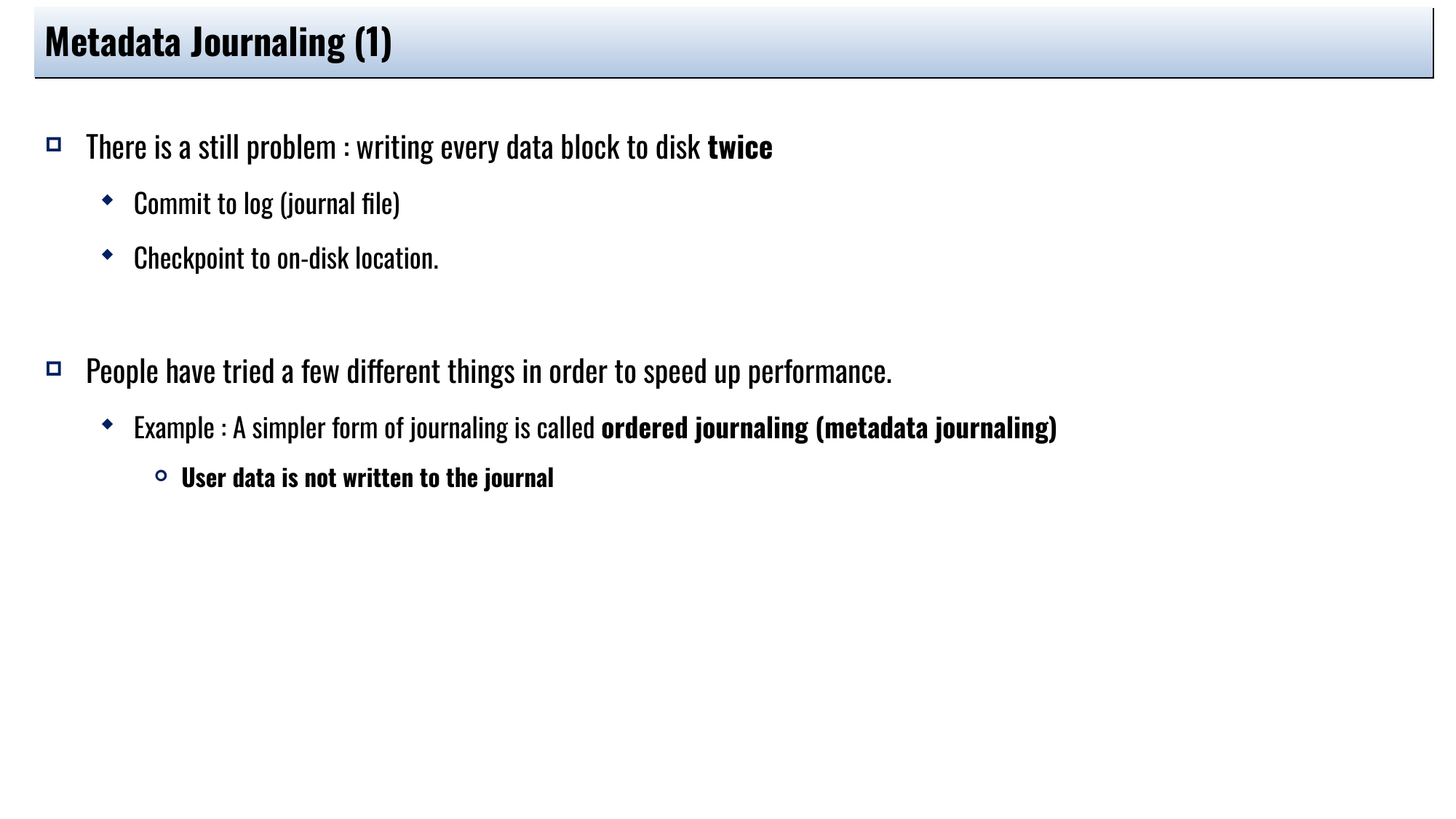

# Metadata Journaling (1)
There is a still problem : writing every data block to disk twice
Commit to log (journal file)
Checkpoint to on-disk location.

People have tried a few different things in order to speed up performance.
Example : A simpler form of journaling is called ordered journaling (metadata journaling)
User data is not written to the journal